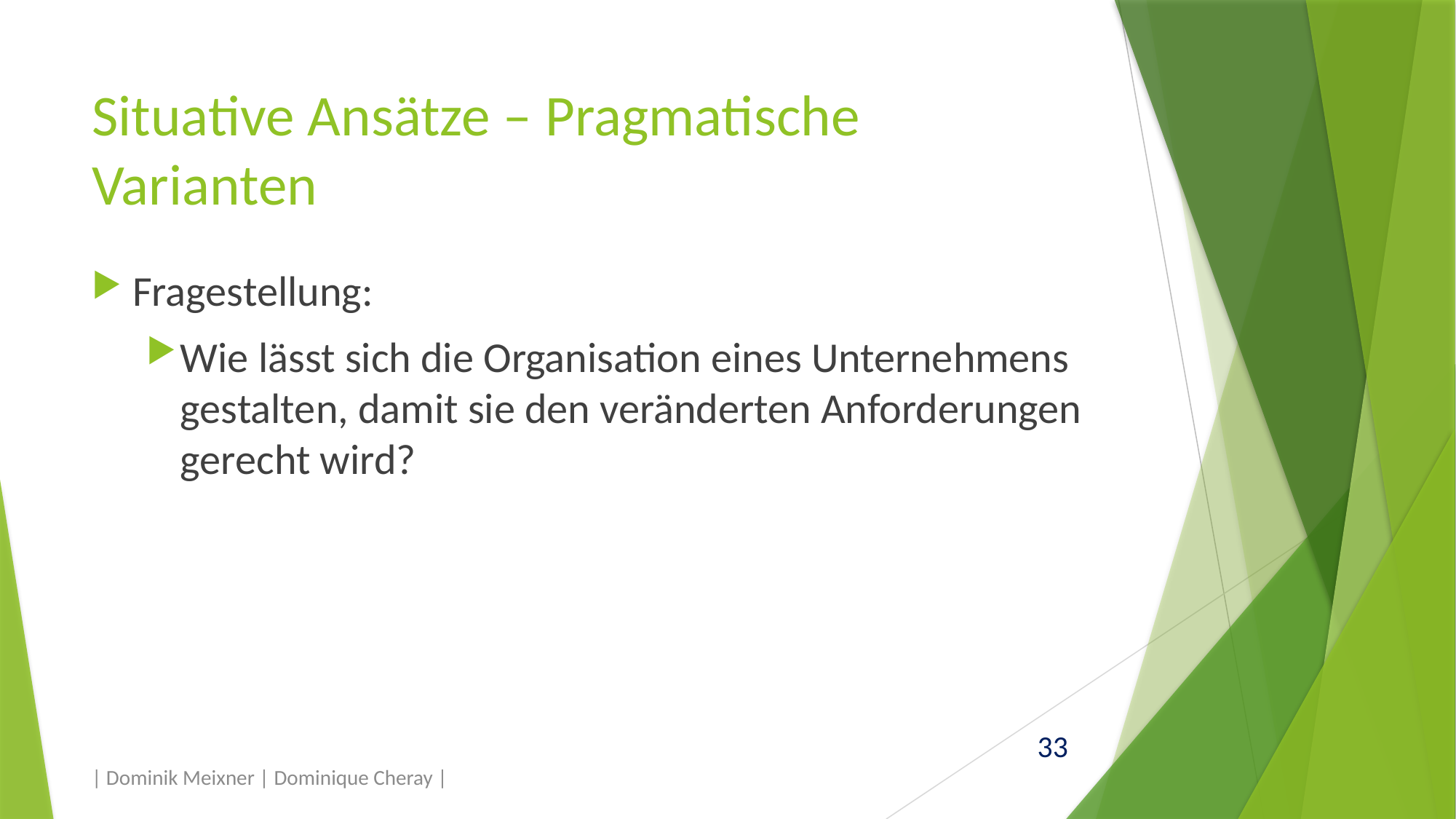

# Situative Ansätze – Pragmatische Varianten
Fragestellung:
Wie lässt sich die Organisation eines Unternehmens gestalten, damit sie den veränderten Anforderungen gerecht wird?
| Dominik Meixner | Dominique Cheray |